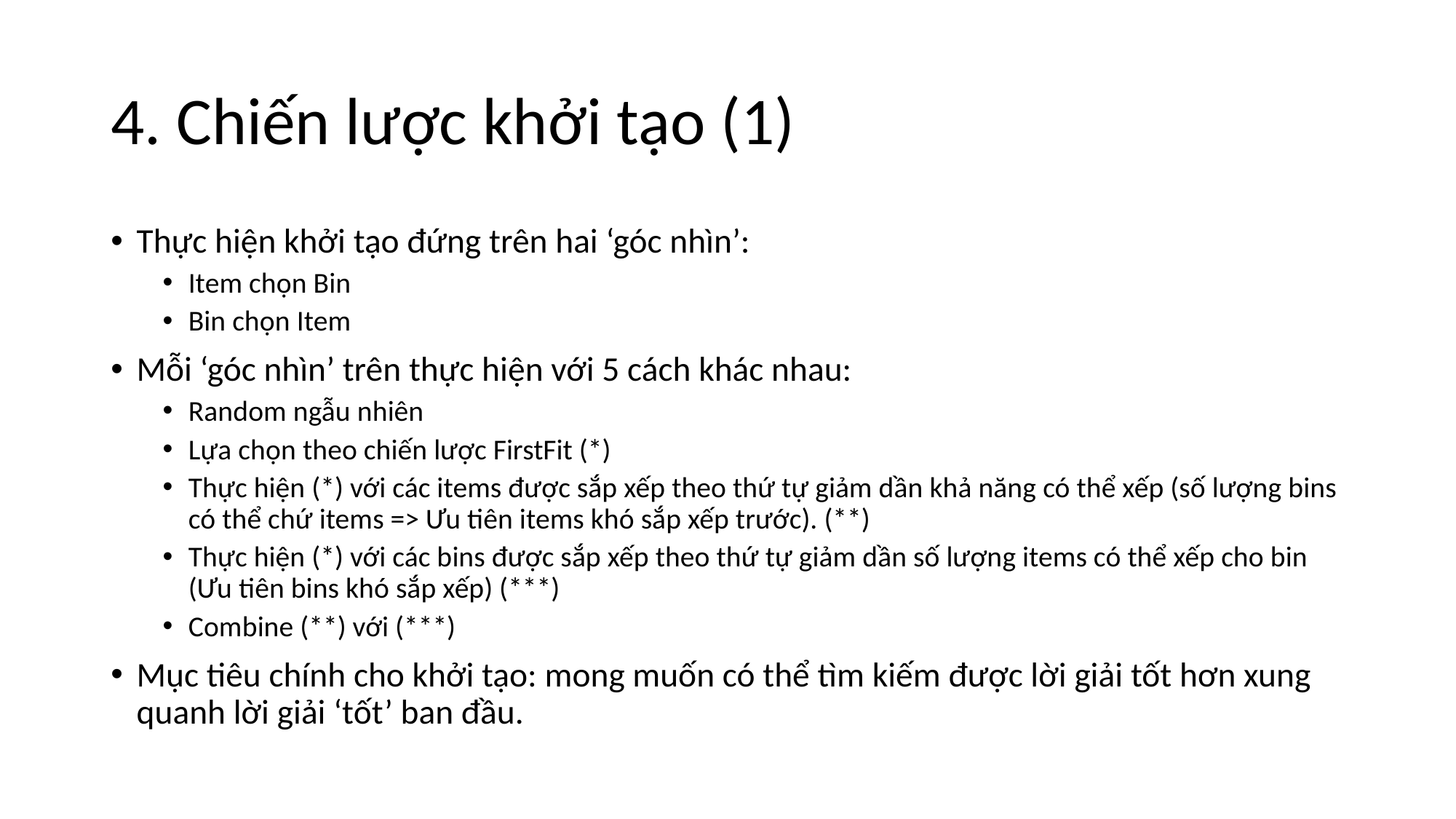

4. Chiến lược khởi tạo (1)
Thực hiện khởi tạo đứng trên hai ‘góc nhìn’:
Item chọn Bin
Bin chọn Item
Mỗi ‘góc nhìn’ trên thực hiện với 5 cách khác nhau:
Random ngẫu nhiên
Lựa chọn theo chiến lược FirstFit (*)
Thực hiện (*) với các items được sắp xếp theo thứ tự giảm dần khả năng có thể xếp (số lượng bins có thể chứ items => Ưu tiên items khó sắp xếp trước). (**)
Thực hiện (*) với các bins được sắp xếp theo thứ tự giảm dần số lượng items có thể xếp cho bin (Ưu tiên bins khó sắp xếp) (***)
Combine (**) với (***)
Mục tiêu chính cho khởi tạo: mong muốn có thể tìm kiếm được lời giải tốt hơn xung quanh lời giải ‘tốt’ ban đầu.